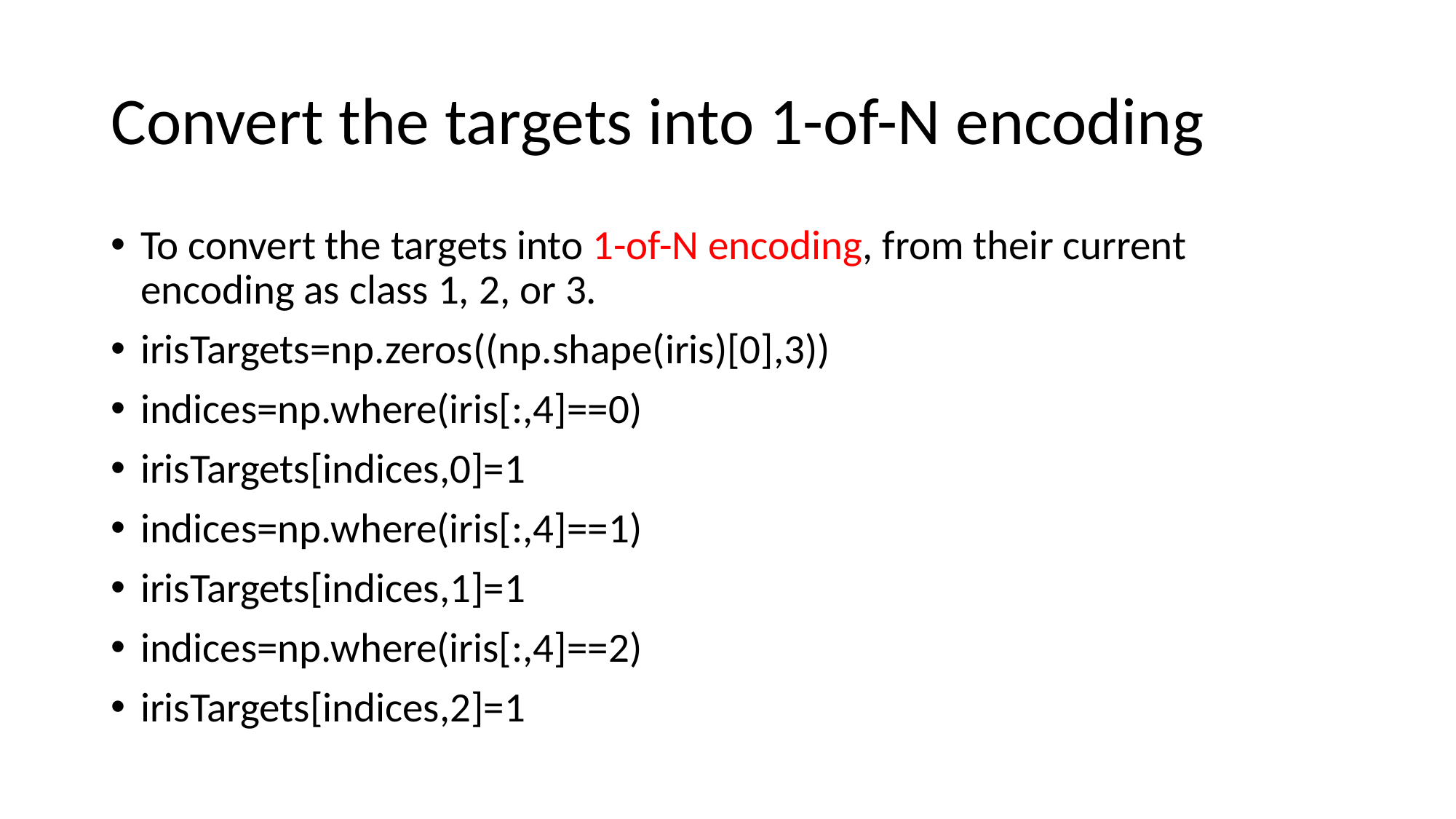

# Convert the targets into 1-of-N encoding
To convert the targets into 1-of-N encoding, from their current encoding as class 1, 2, or 3.
irisTargets=np.zeros((np.shape(iris)[0],3))
indices=np.where(iris[:,4]==0)
irisTargets[indices,0]=1
indices=np.where(iris[:,4]==1)
irisTargets[indices,1]=1
indices=np.where(iris[:,4]==2)
irisTargets[indices,2]=1